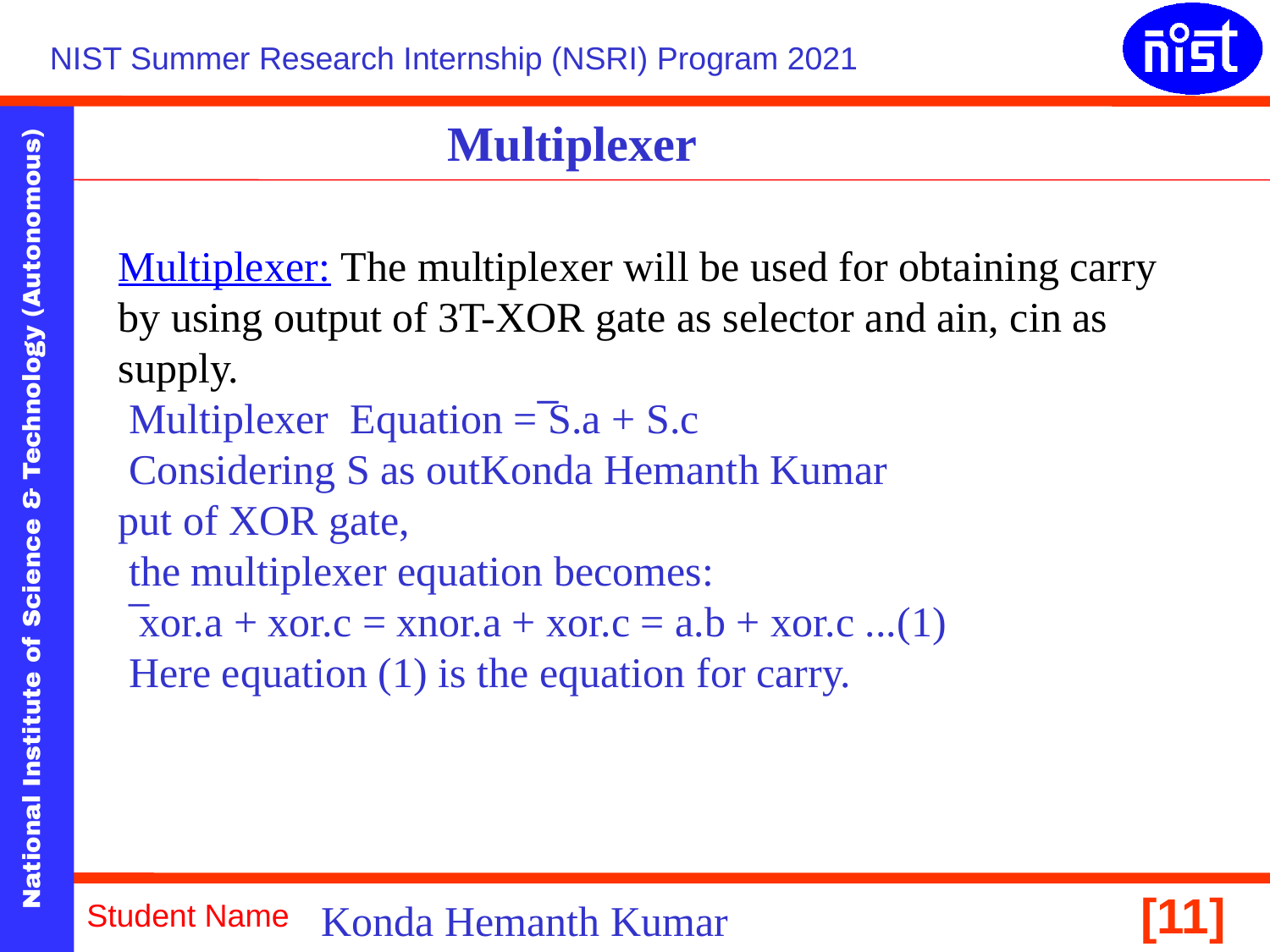

Multiplexer
Multiplexer: The multiplexer will be used for obtaining carry by using output of 3T-XOR gate as selector and ain, cin as supply.
 Multiplexer  Equation = ̅̅S.a + S.c
 Considering S as outKonda Hemanth Kumar
put of XOR gate,
 the multiplexer equation becomes:
  ̅xor.a + xor.c = xnor.a + xor.c = a.b + xor.c ...(1)
 Here equation (1) is the equation for carry.
 In this way we calculated and designed for carry:
Konda Hemanth Kumar